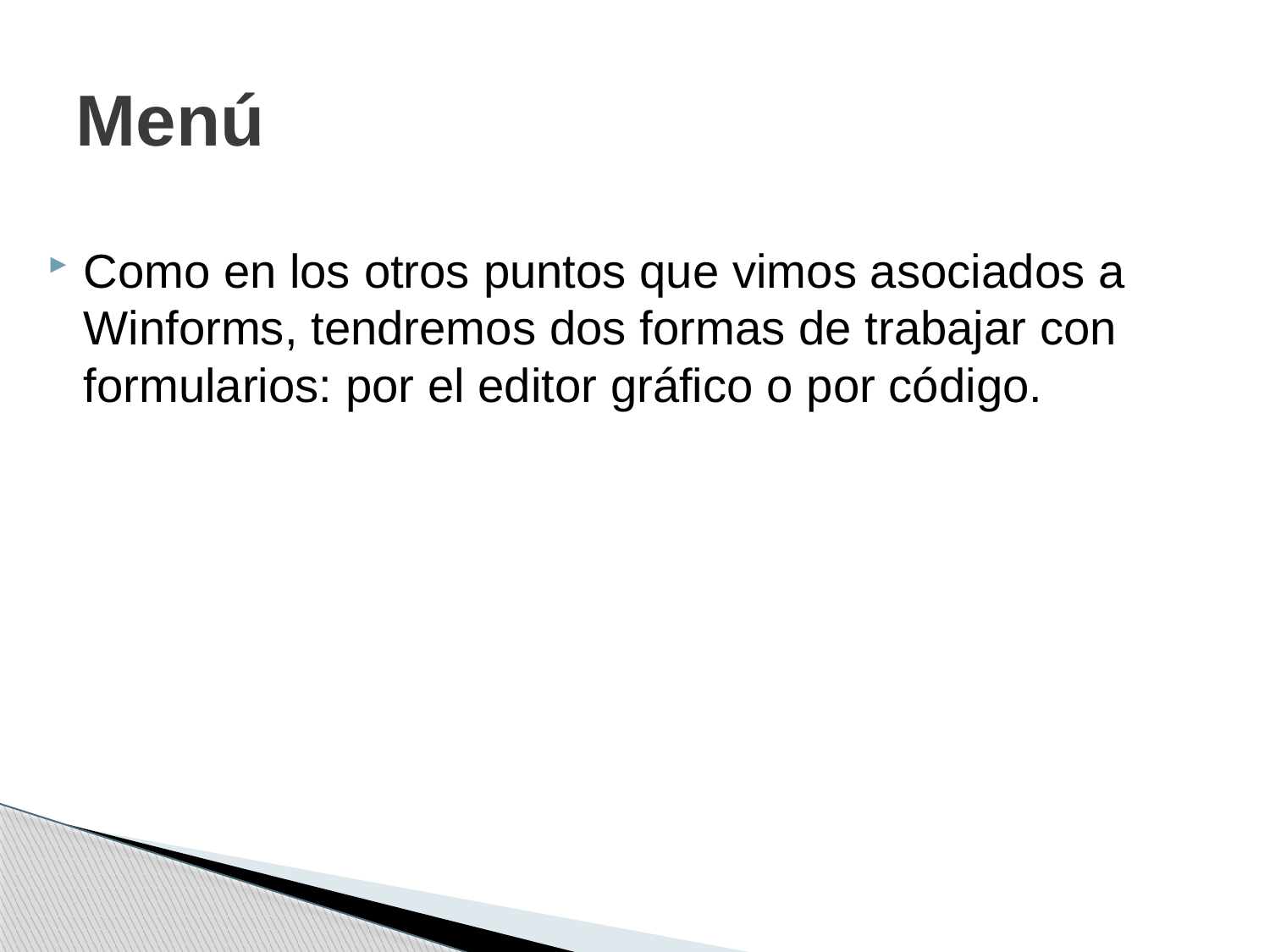

# Menú
Como en los otros puntos que vimos asociados a Winforms, tendremos dos formas de trabajar con formularios: por el editor gráfico o por código.